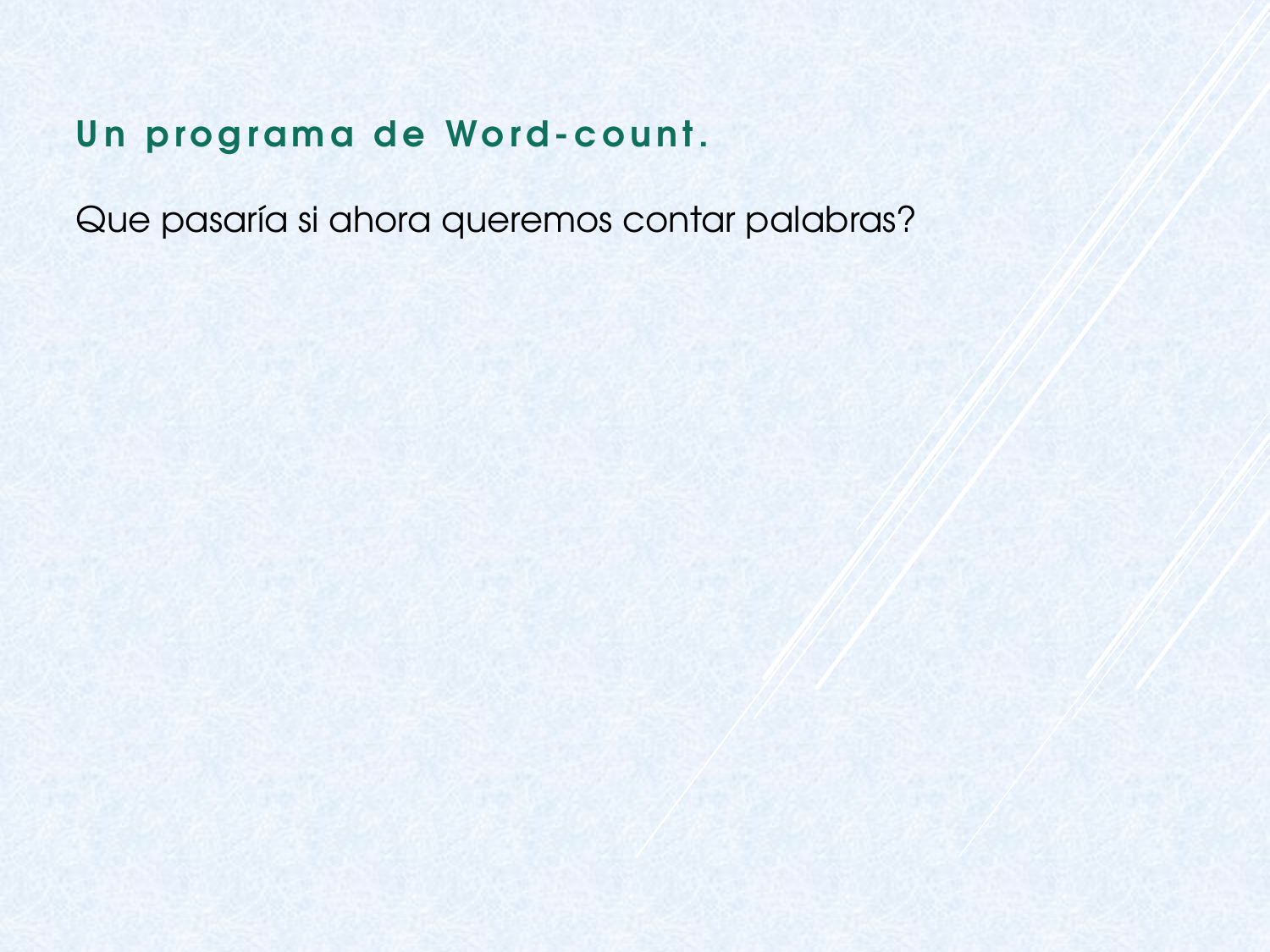

Un programa de Word-count.

Que pasaría si ahora queremos contar palabras?